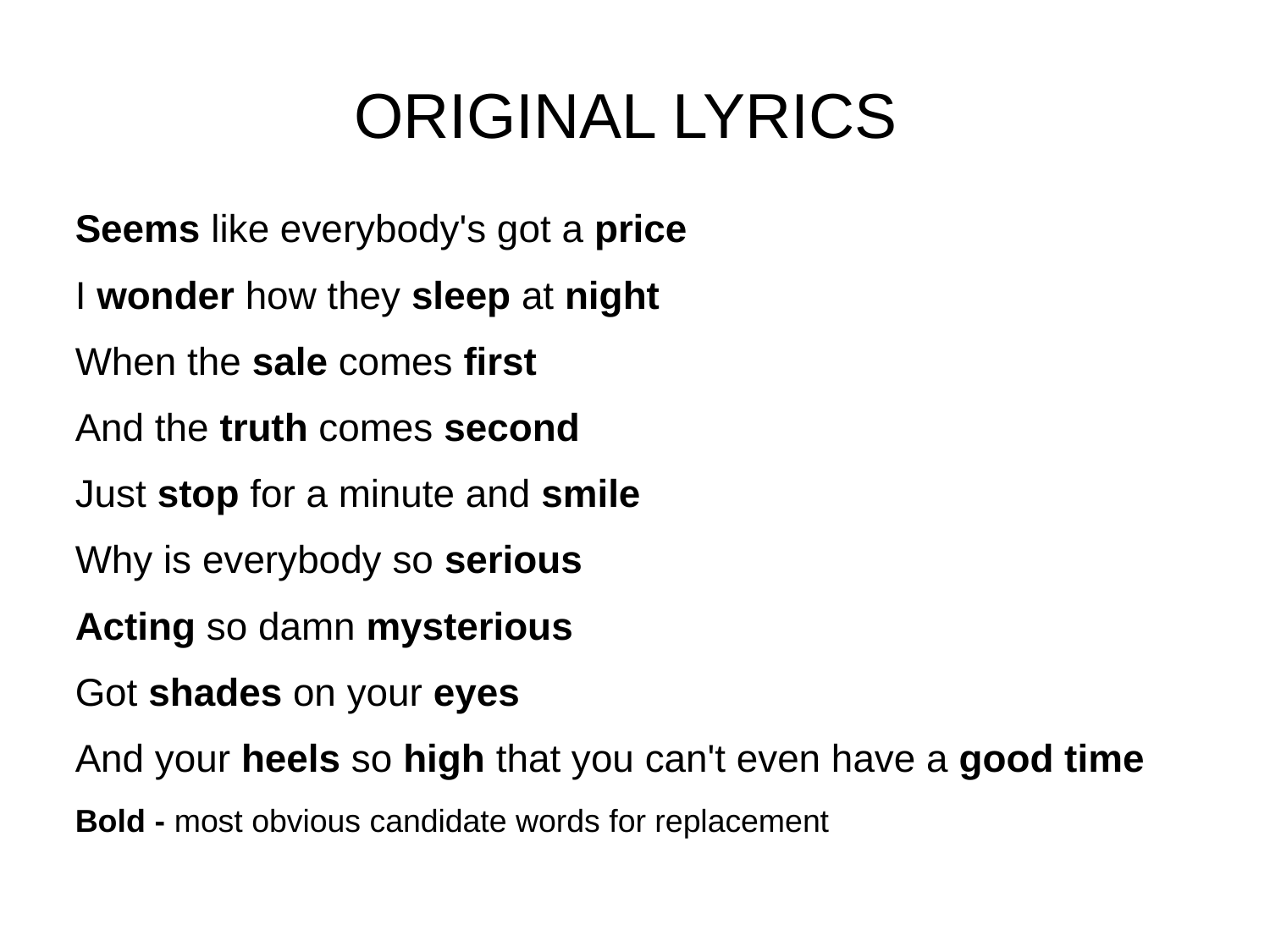

# ORIGINAL LYRICS
Seems like everybody's got a price
I wonder how they sleep at night
When the sale comes first
And the truth comes second
Just stop for a minute and smile
Why is everybody so serious
Acting so damn mysterious
Got shades on your eyes
And your heels so high that you can't even have a good time
Bold - most obvious candidate words for replacement